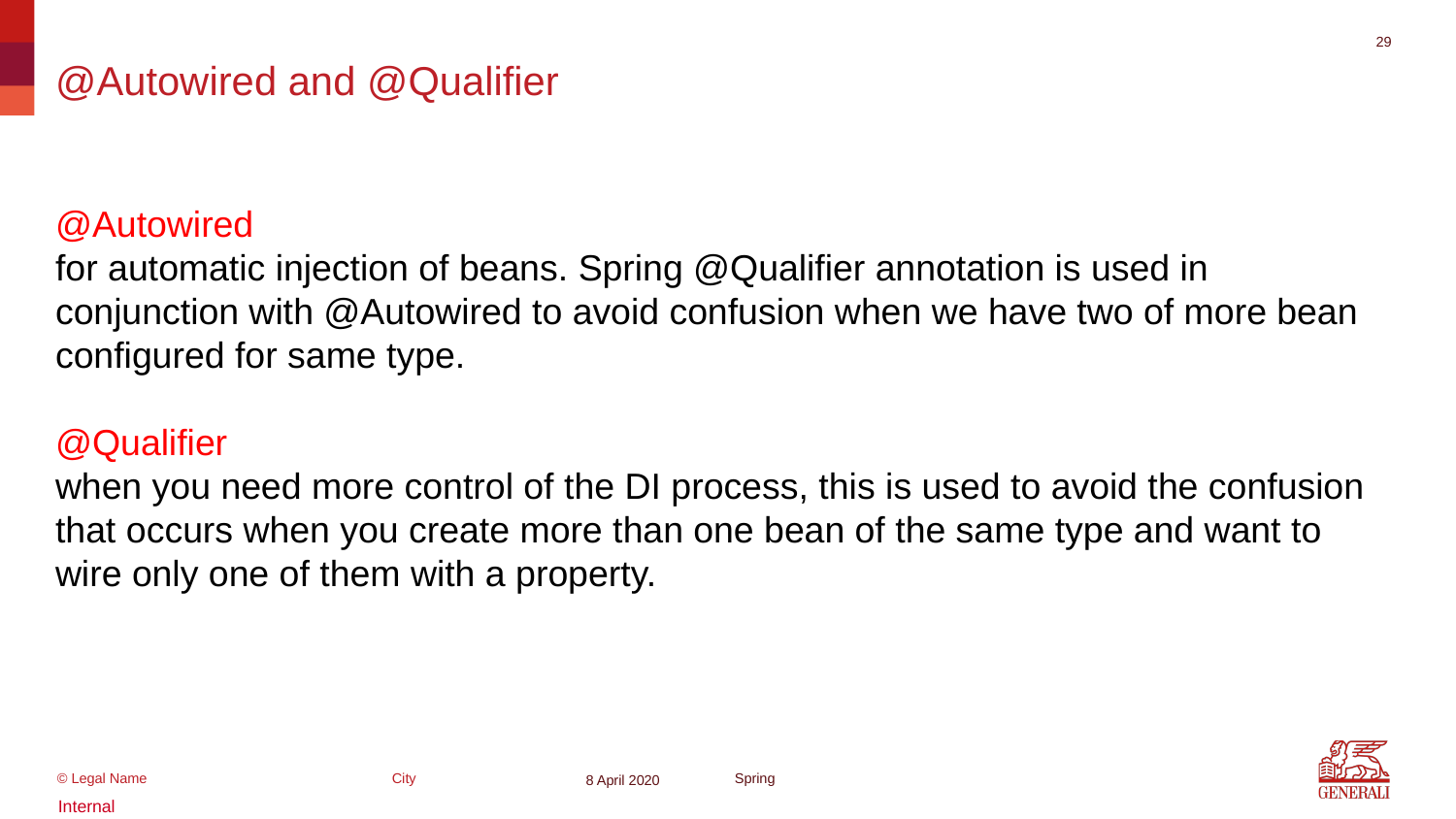

29
# @Autowired and @Qualifier

@Autowired
for automatic injection of beans. Spring @Qualifier annotation is used in conjunction with @Autowired to avoid confusion when we have two of more bean configured for same type.

@Qualifier
when you need more control of the DI process, this is used to avoid the confusion that occurs when you create more than one bean of the same type and want to wire only one of them with a property.

8 April 2020
Spring